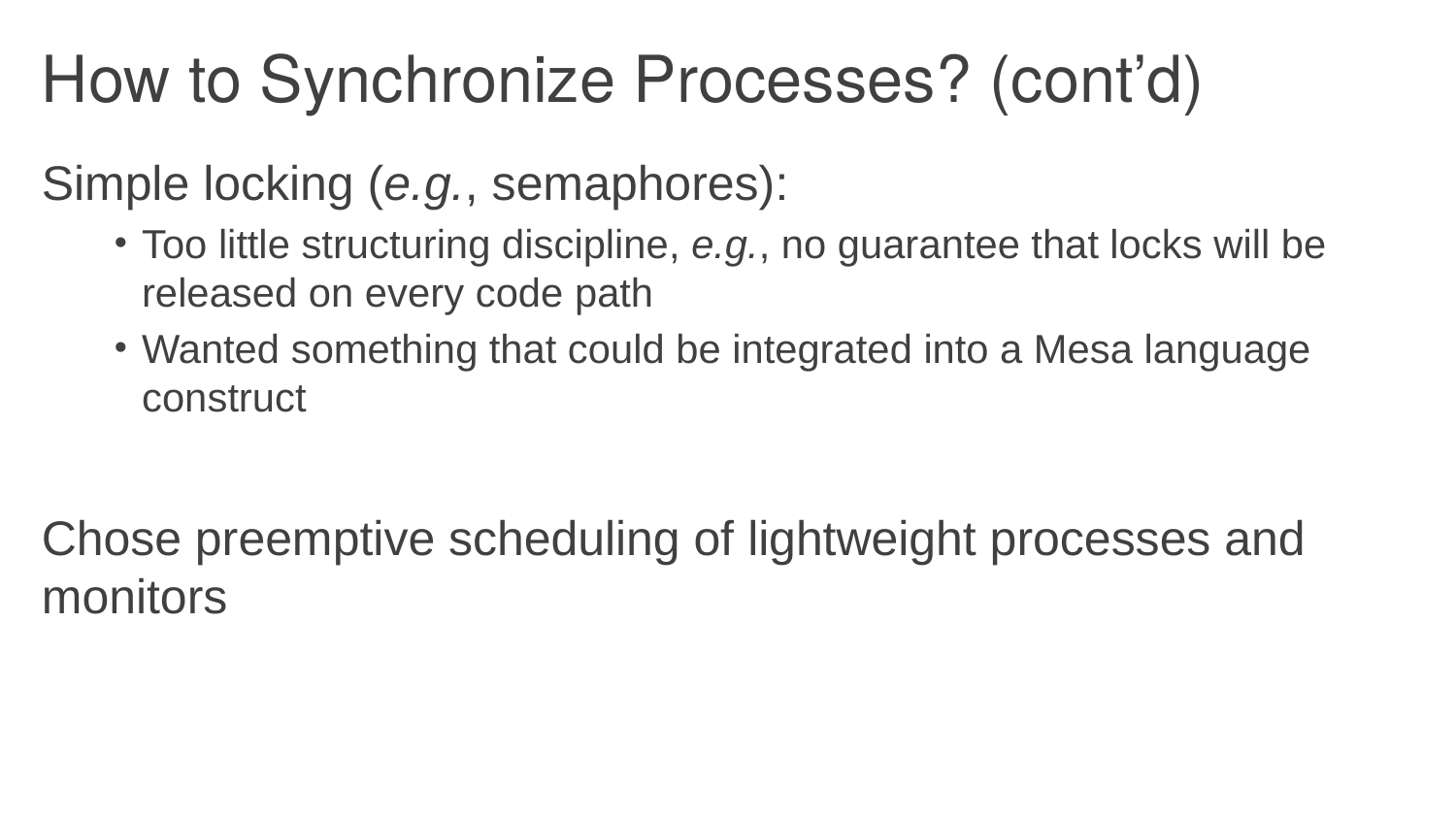

# How to Synchronize Processes? (cont’d)
Simple locking (e.g., semaphores):
Too little structuring discipline, e.g., no guarantee that locks will be released on every code path
Wanted something that could be integrated into a Mesa language construct

Chose preemptive scheduling of lightweight processes and monitors